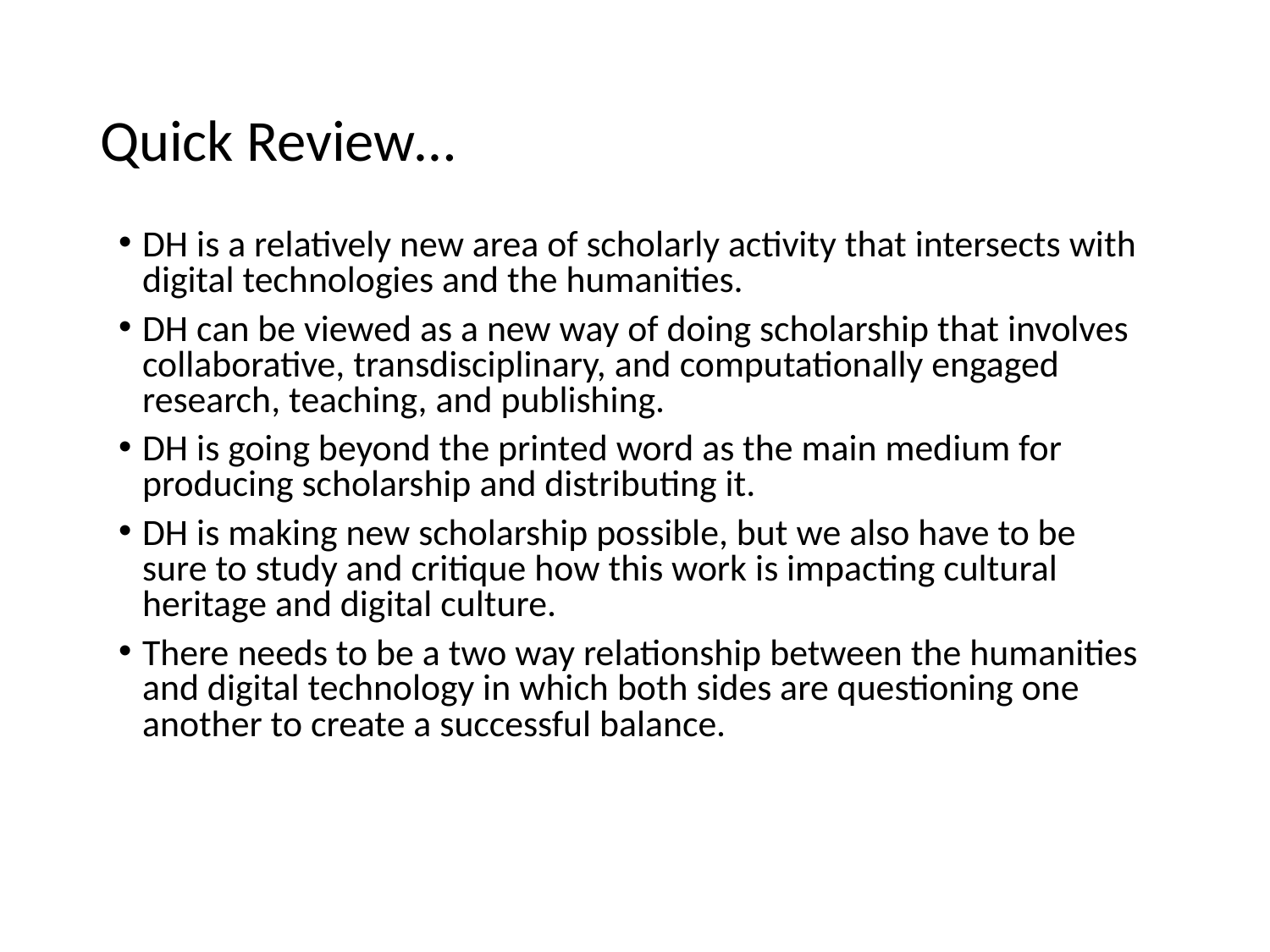

# Quick Review…
DH is a relatively new area of scholarly activity that intersects with digital technologies and the humanities.
DH can be viewed as a new way of doing scholarship that involves collaborative, transdisciplinary, and computationally engaged research, teaching, and publishing.
DH is going beyond the printed word as the main medium for producing scholarship and distributing it.
DH is making new scholarship possible, but we also have to be sure to study and critique how this work is impacting cultural heritage and digital culture.
There needs to be a two way relationship between the humanities and digital technology in which both sides are questioning one another to create a successful balance.